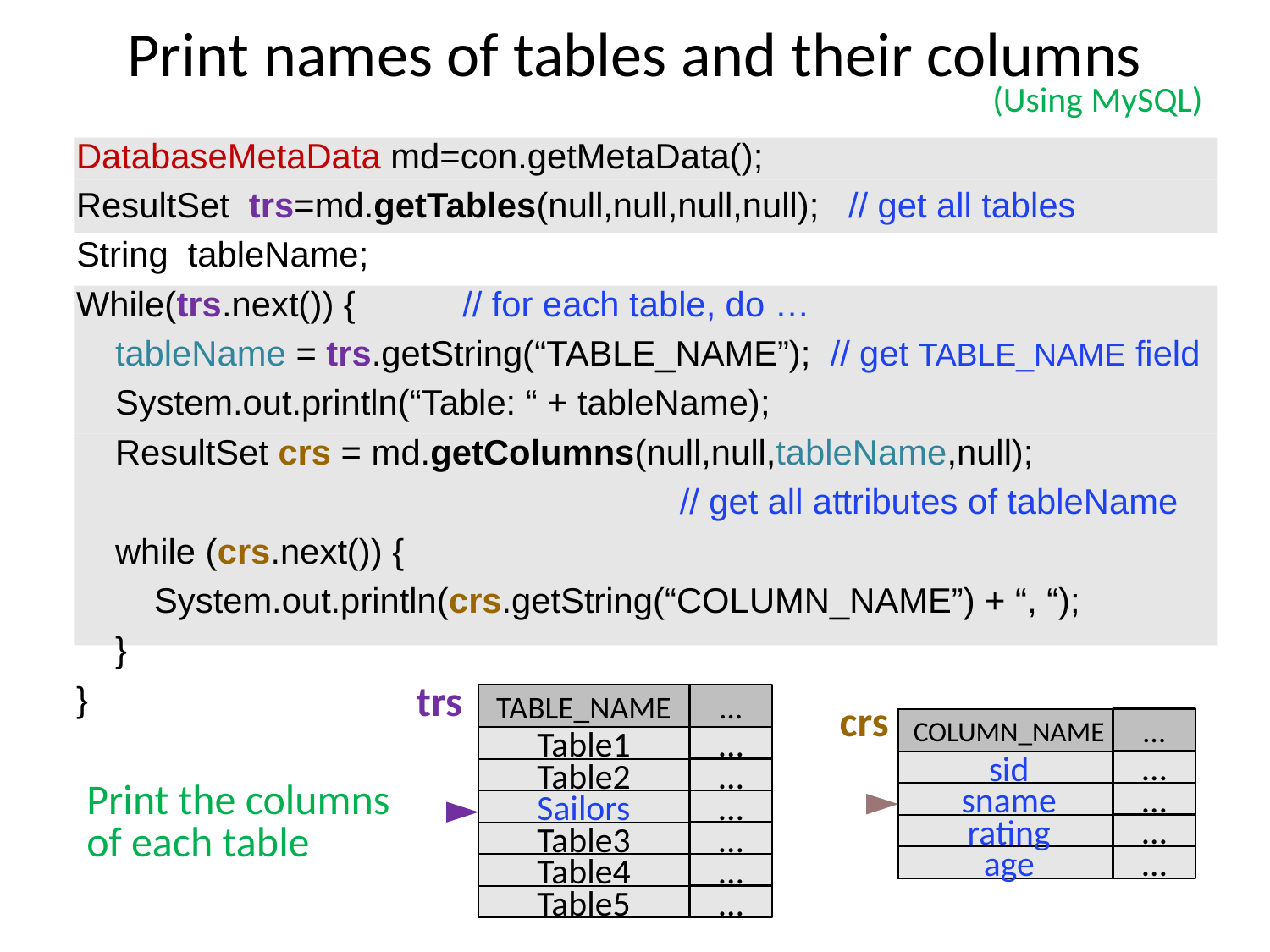

# Print names of tables and their columns
(Using MySQL)
DatabaseMetaData md=con.getMetaData();
ResultSet  trs=md.getTables(null,null,null,null);   // get all tables
String  tableName;
While(trs.next()) {           // for each table, do …
    tableName = trs.getString(“TABLE_NAME”);  // get TABLE_NAME field
    System.out.println(“Table: “ + tableName);
    ResultSet crs = md.getColumns(null,null,tableName,null);
                                                              // get all attributes of tableName
    while (crs.next()) {
        System.out.println(crs.getString(“COLUMN_NAME”) + “, “);
    }
}

trs
…
TABLE_NAME
Table1
Table2
Print the columns of each table
Sailors

Table3
Table4
Table5
…
…
…
…
…
…
crs
COLUMN_NAME
sid
sname

rating
age
…
…
…
…
…